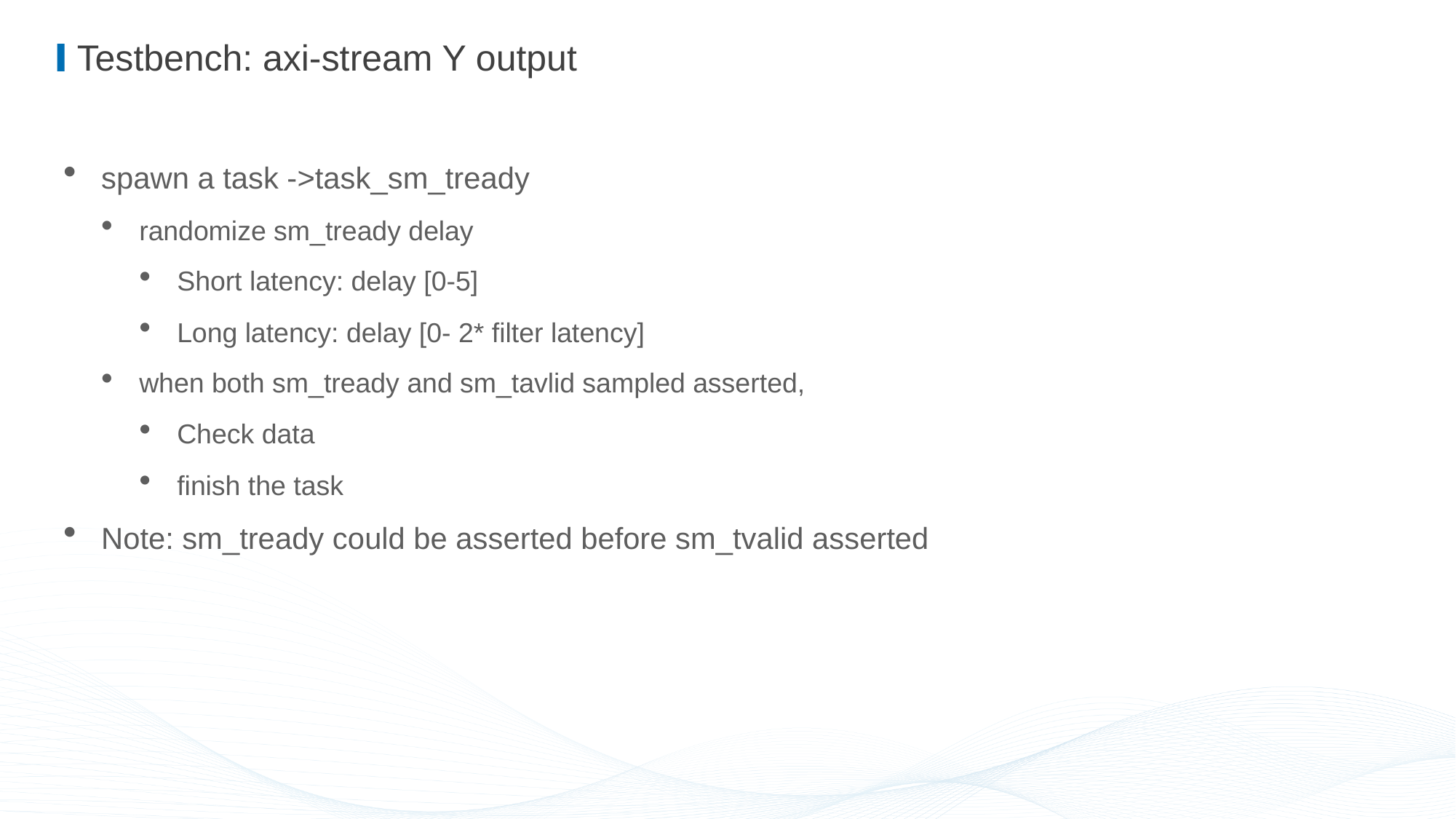

# Testbench: axi-stream Y output
spawn a task ->task_sm_tready
randomize sm_tready delay
Short latency: delay [0-5]
Long latency: delay [0- 2* filter latency]
when both sm_tready and sm_tavlid sampled asserted,
Check data
finish the task
Note: sm_tready could be asserted before sm_tvalid asserted